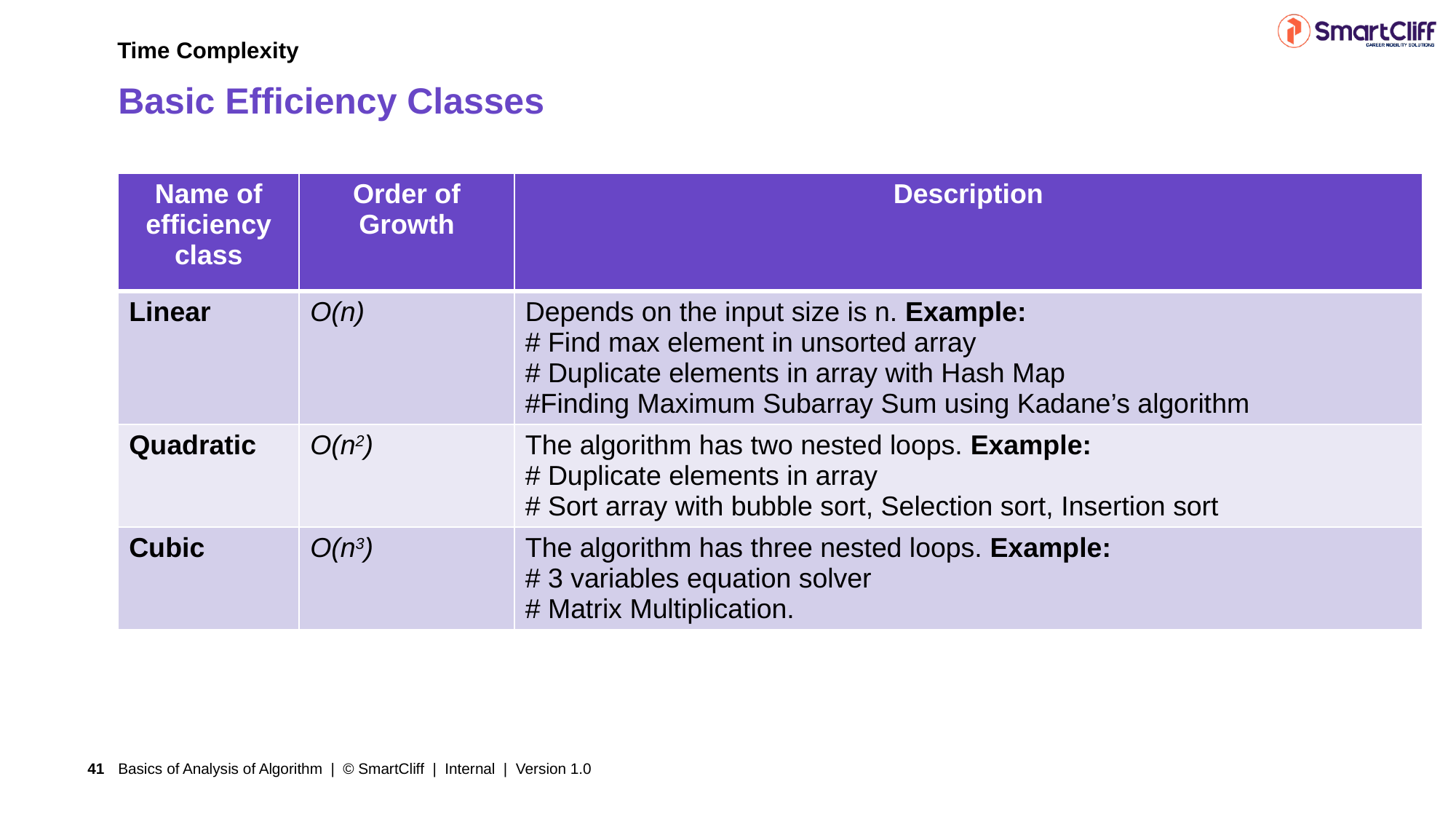

Time Complexity
# Basic Efficiency Classes
| Name of efficiency class | Order of Growth | Description |
| --- | --- | --- |
| Linear | O(n) | Depends on the input size is n. Example: # Find max element in unsorted array # Duplicate elements in array with Hash Map #Finding Maximum Subarray Sum using Kadane’s algorithm |
| Quadratic | O(n2) | The algorithm has two nested loops. Example: # Duplicate elements in array # Sort array with bubble sort, Selection sort, Insertion sort |
| Cubic | O(n3) | The algorithm has three nested loops. Example: # 3 variables equation solver # Matrix Multiplication. |
Basics of Analysis of Algorithm  |  © SmartCliff  |  Internal  |  Version 1.0
41